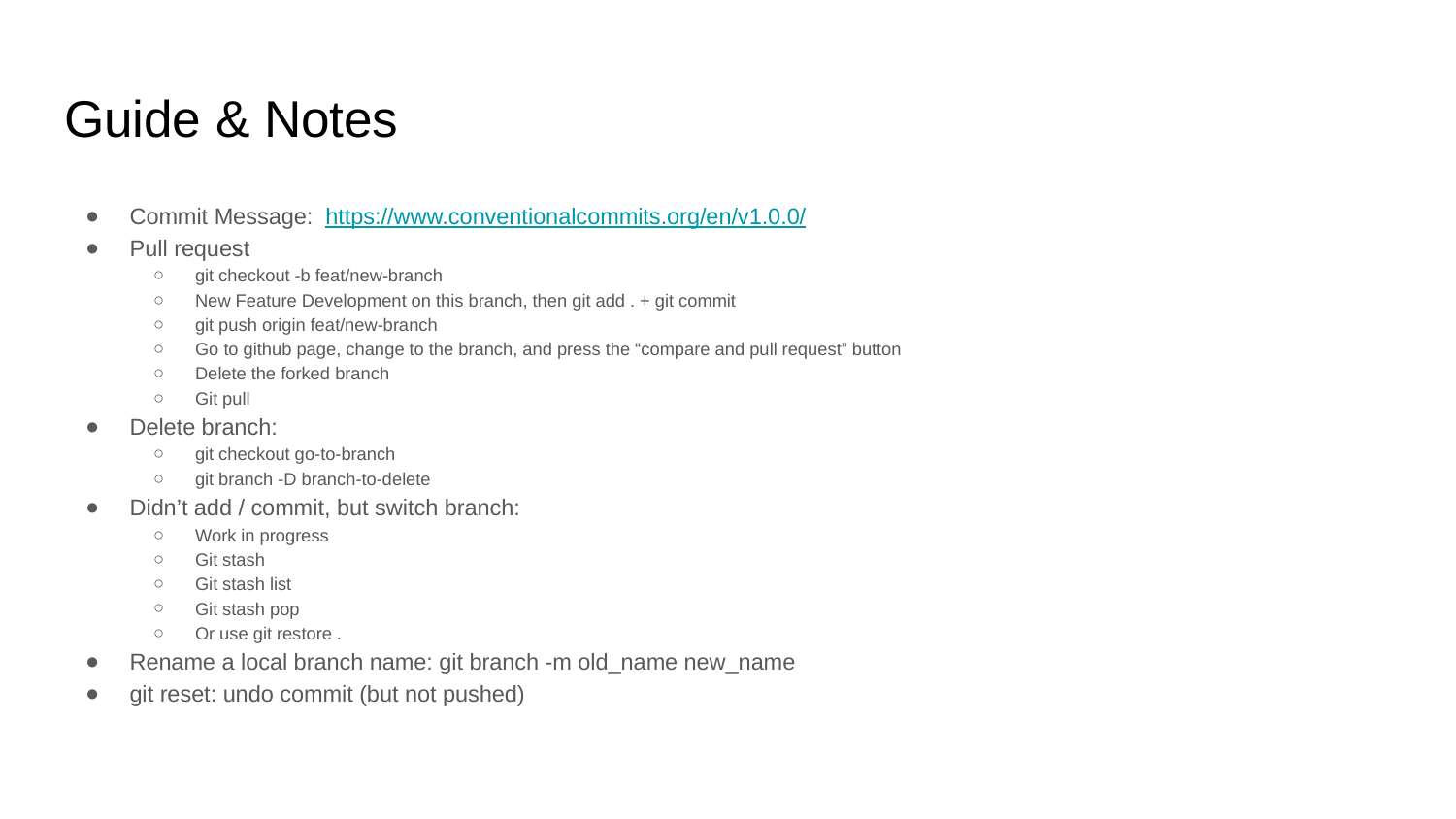

# Guide & Notes

Commit Message:  https://www.conventionalcommits.org/en/v1.0.0/
Pull request
git checkout -b feat/new-branch
New Feature Development on this branch, then git add . + git commit
git push origin feat/new-branch
Go to github page, change to the branch, and press the “compare and pull request” button
Delete the forked branch
Git pull
Delete branch:
git checkout go-to-branch
git branch -D branch-to-delete
Didn’t add / commit, but switch branch:
Work in progress
Git stash
Git stash list
Git stash pop
Or use git restore .
Rename a local branch name: git branch -m old_name new_name
git reset: undo commit (but not pushed)